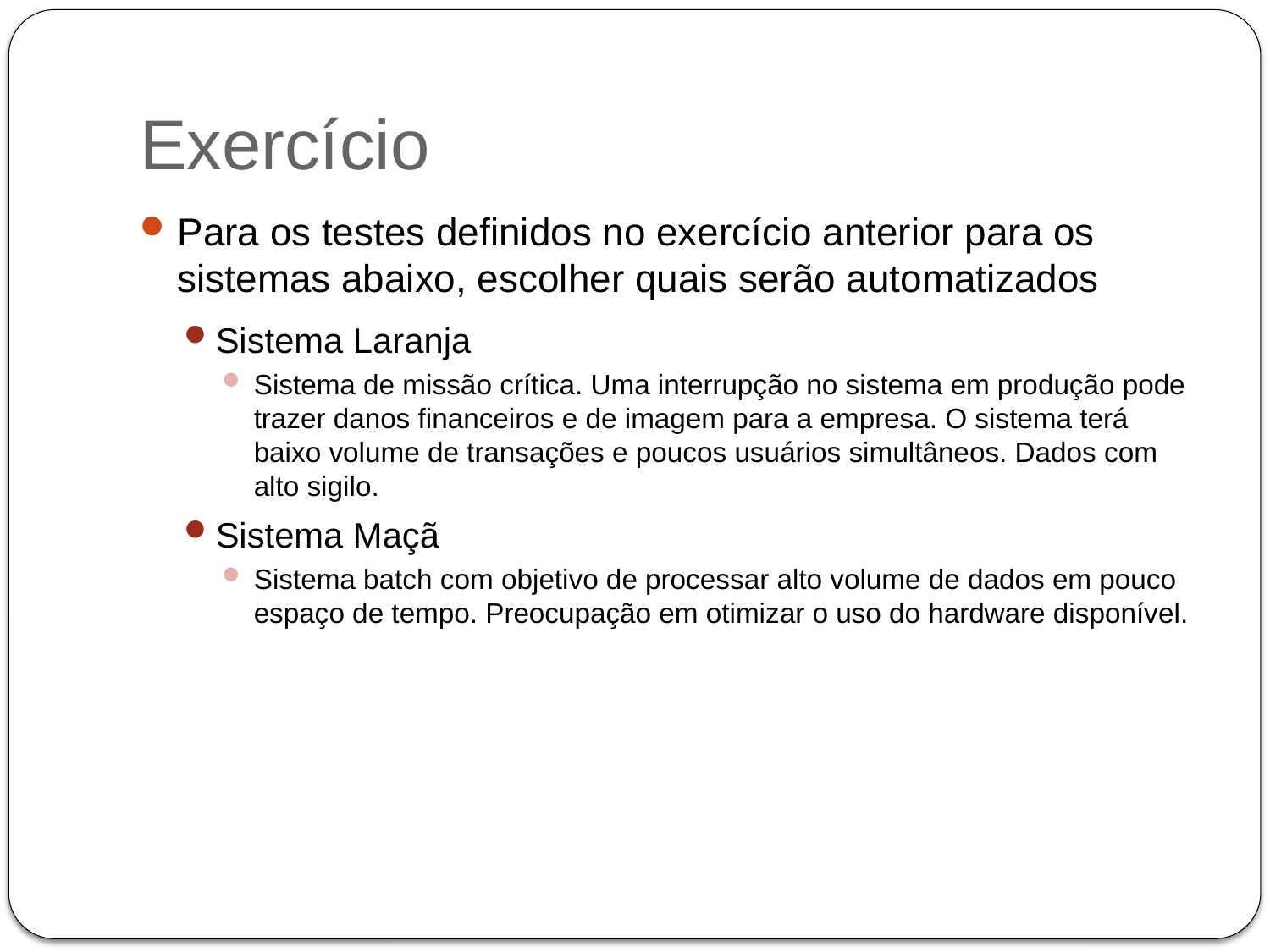

# Exercício
Para os testes definidos no exercício anterior para os sistemas abaixo, escolher quais serão automatizados
Sistema Laranja
Sistema de missão crítica. Uma interrupção no sistema em produção pode trazer danos financeiros e de imagem para a empresa. O sistema terá baixo volume de transações e poucos usuários simultâneos. Dados com alto sigilo.
Sistema Maçã
Sistema batch com objetivo de processar alto volume de dados em pouco espaço de tempo. Preocupação em otimizar o uso do hardware disponível.